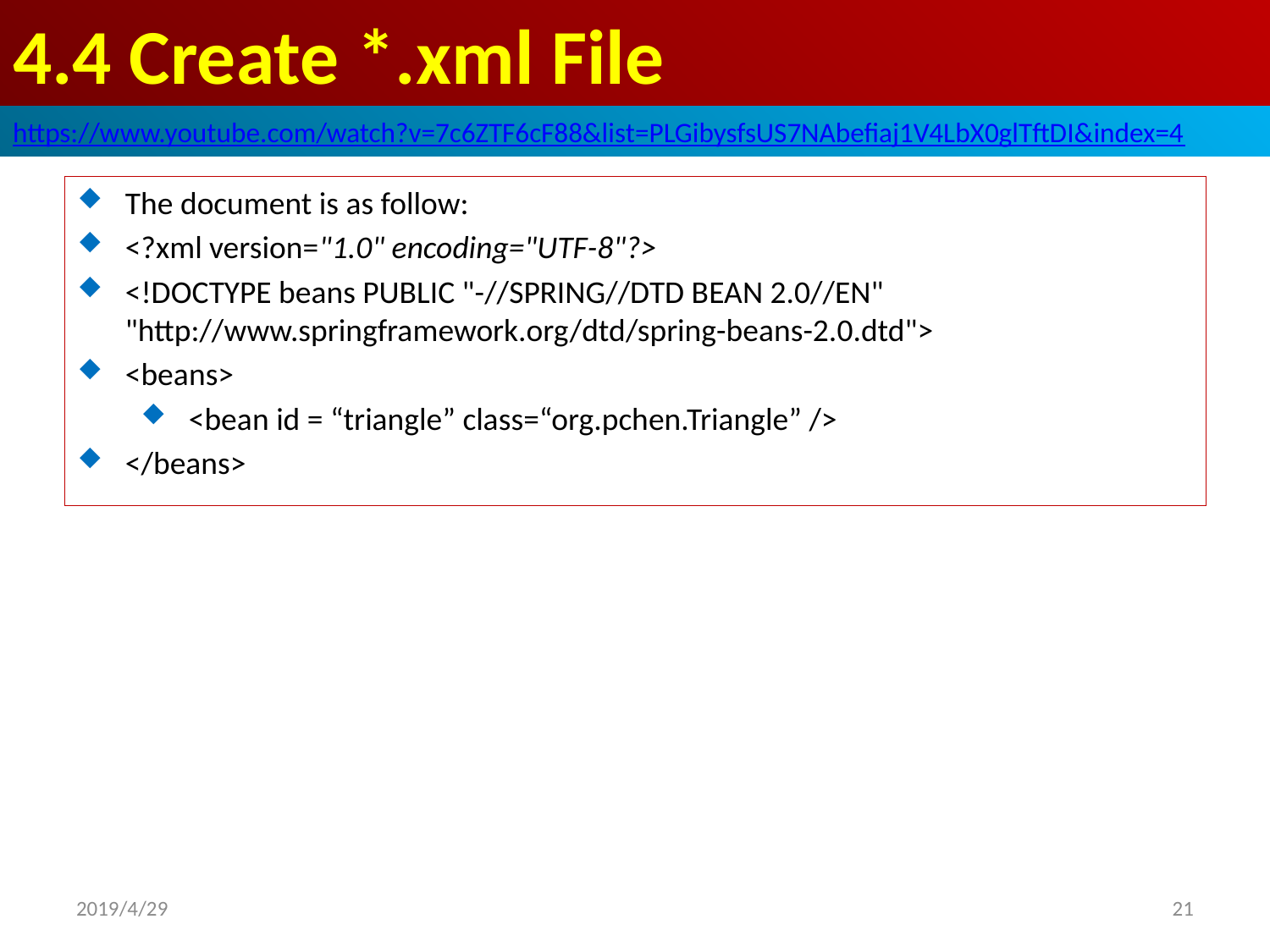

# 4.4 Create *.xml File
https://www.youtube.com/watch?v=7c6ZTF6cF88&list=PLGibysfsUS7NAbefiaj1V4LbX0glTftDI&index=4
The document is as follow:
<?xml version="1.0" encoding="UTF-8"?>
<!DOCTYPE beans PUBLIC "-//SPRING//DTD BEAN 2.0//EN" "http://www.springframework.org/dtd/spring-beans-2.0.dtd">
<beans>
<bean id = “triangle” class=“org.pchen.Triangle” />
</beans>
2019/4/29
21